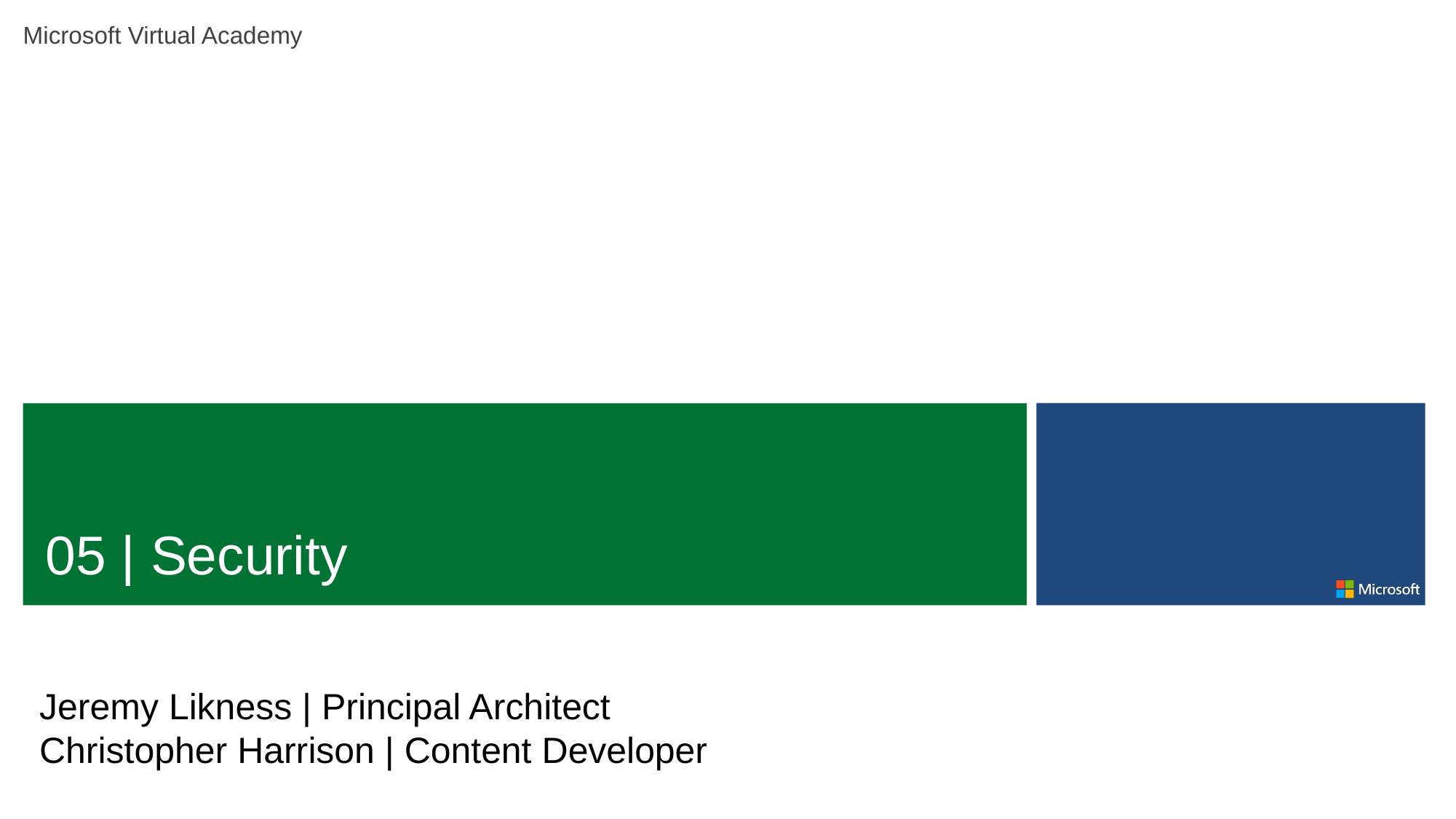

05 | Security
Jeremy Likness | Principal Architect
Christopher Harrison | Content Developer